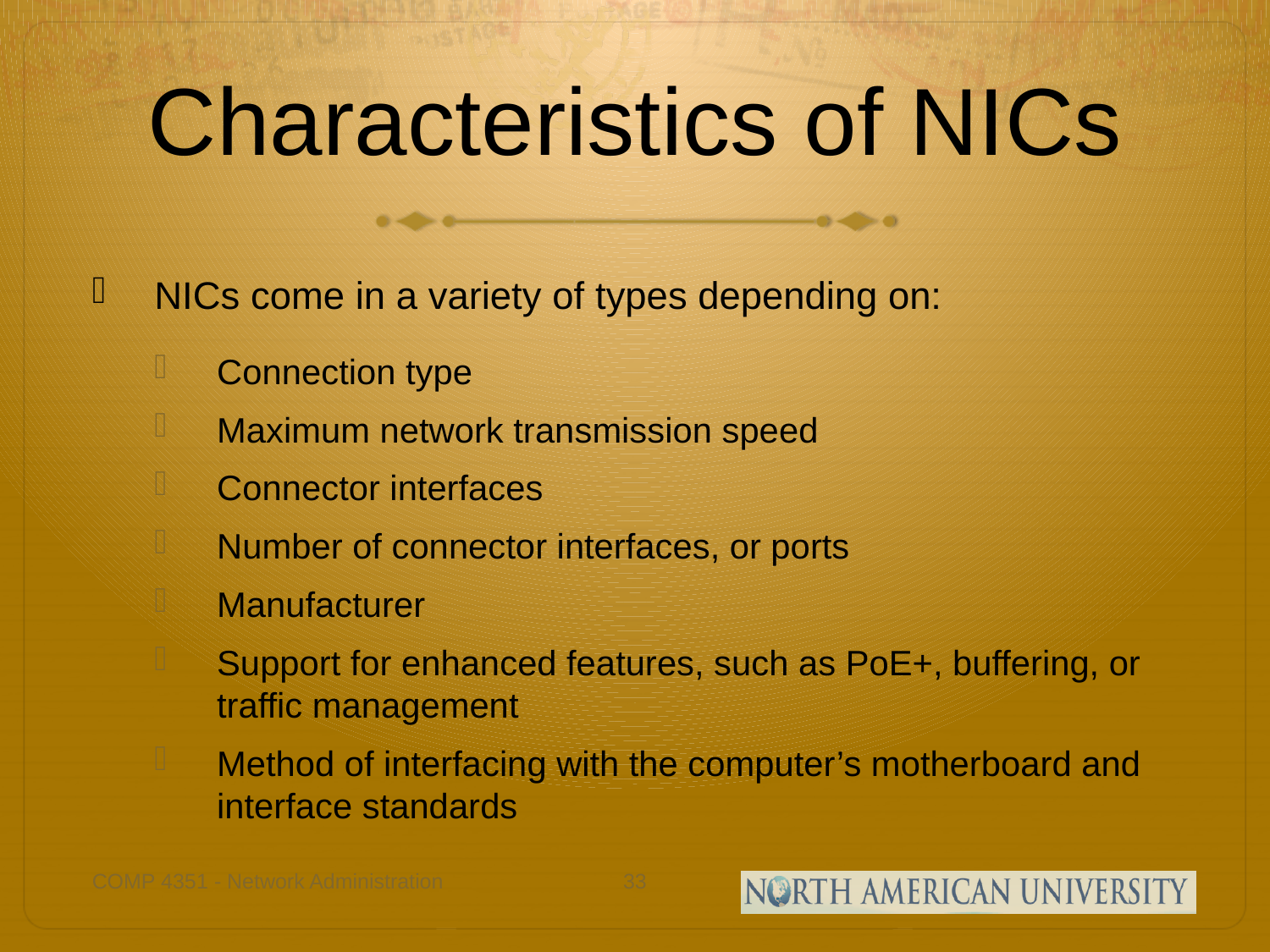

# Characteristics of NICs
NICs come in a variety of types depending on:
Connection type
Maximum network transmission speed
Connector interfaces
Number of connector interfaces, or ports
Manufacturer
Support for enhanced features, such as PoE+, buffering, or traffic management
Method of interfacing with the computer’s motherboard and interface standards
COMP 4351 - Network Administration
33